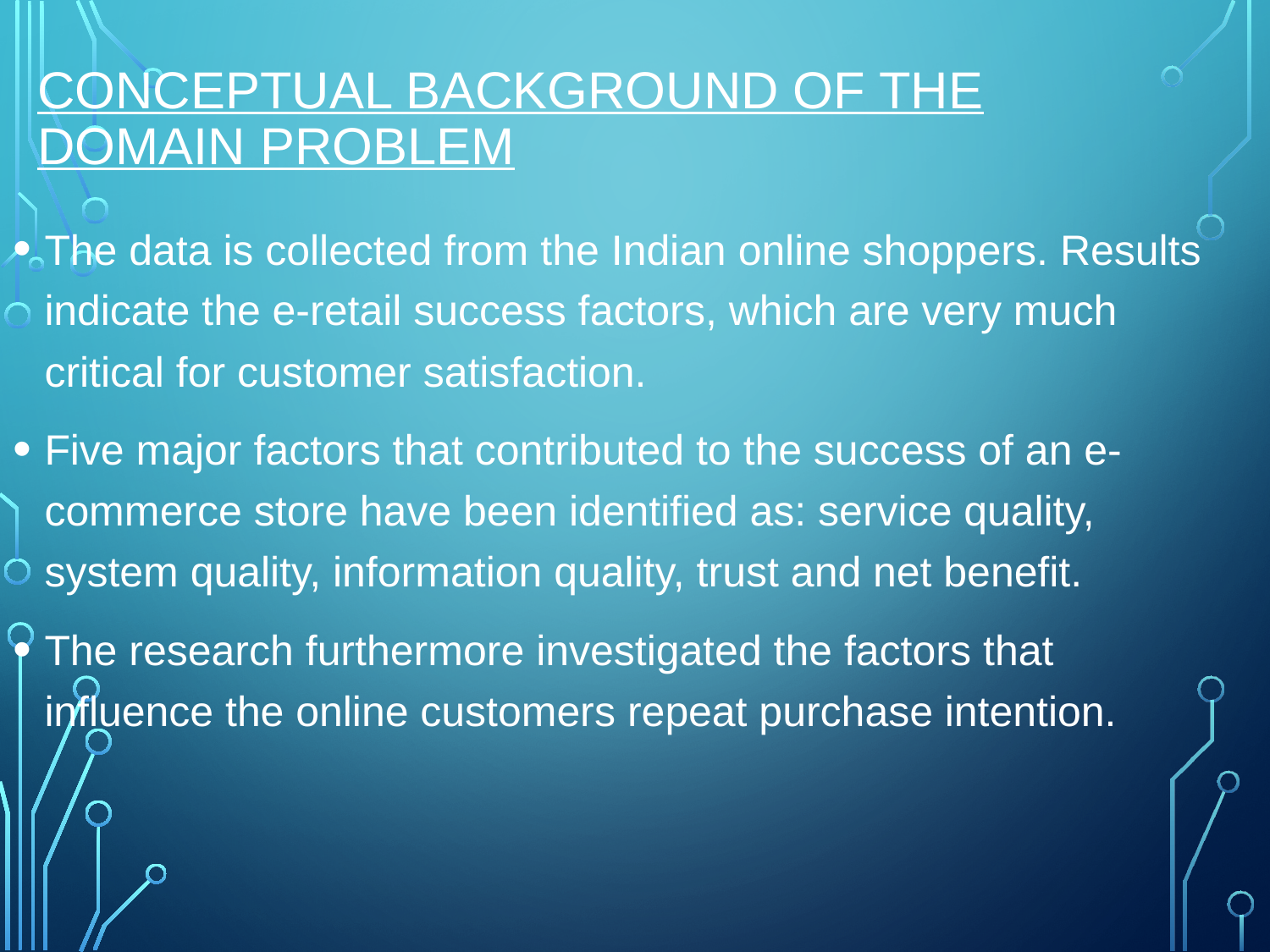

# Conceptual Background of the Domain Problem
The data is collected from the Indian online shoppers. Results indicate the e-retail success factors, which are very much critical for customer satisfaction.
Five major factors that contributed to the success of an e-commerce store have been identified as: service quality, system quality, information quality, trust and net benefit.
The research furthermore investigated the factors that influence the online customers repeat purchase intention.